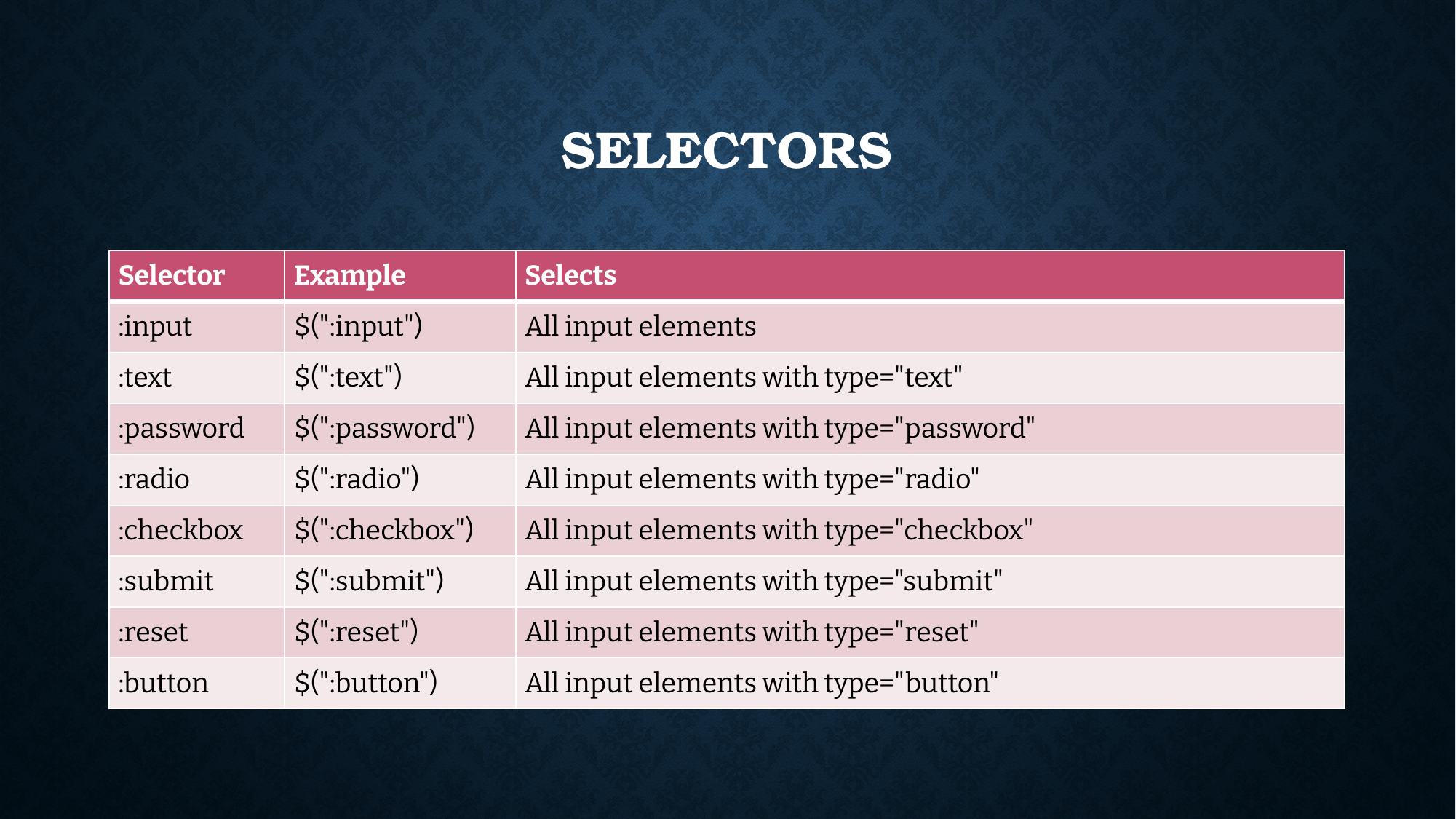

# selectors
| Selector | Example | Selects |
| --- | --- | --- |
| :input | $(":input") | All input elements |
| :text | $(":text") | All input elements with type="text" |
| :password | $(":password") | All input elements with type="password" |
| :radio | $(":radio") | All input elements with type="radio" |
| :checkbox | $(":checkbox") | All input elements with type="checkbox" |
| :submit | $(":submit") | All input elements with type="submit" |
| :reset | $(":reset") | All input elements with type="reset" |
| :button | $(":button") | All input elements with type="button" |